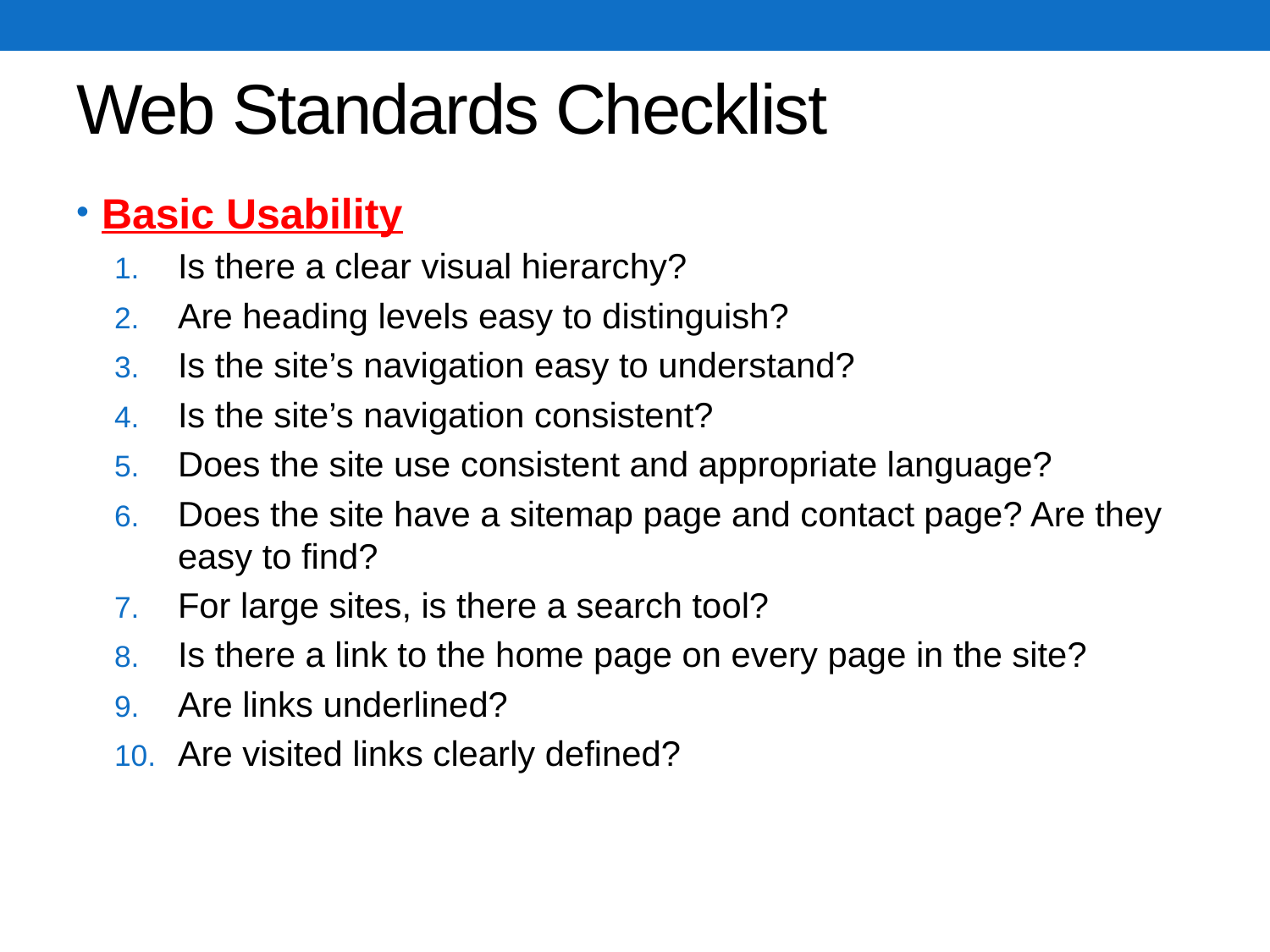

# Web Standards Checklist
Basic Usability
Is there a clear visual hierarchy?
Are heading levels easy to distinguish?
Is the site’s navigation easy to understand?
Is the site’s navigation consistent?
Does the site use consistent and appropriate language?
Does the site have a sitemap page and contact page? Are they easy to find?
For large sites, is there a search tool?
Is there a link to the home page on every page in the site?
Are links underlined?
Are visited links clearly defined?